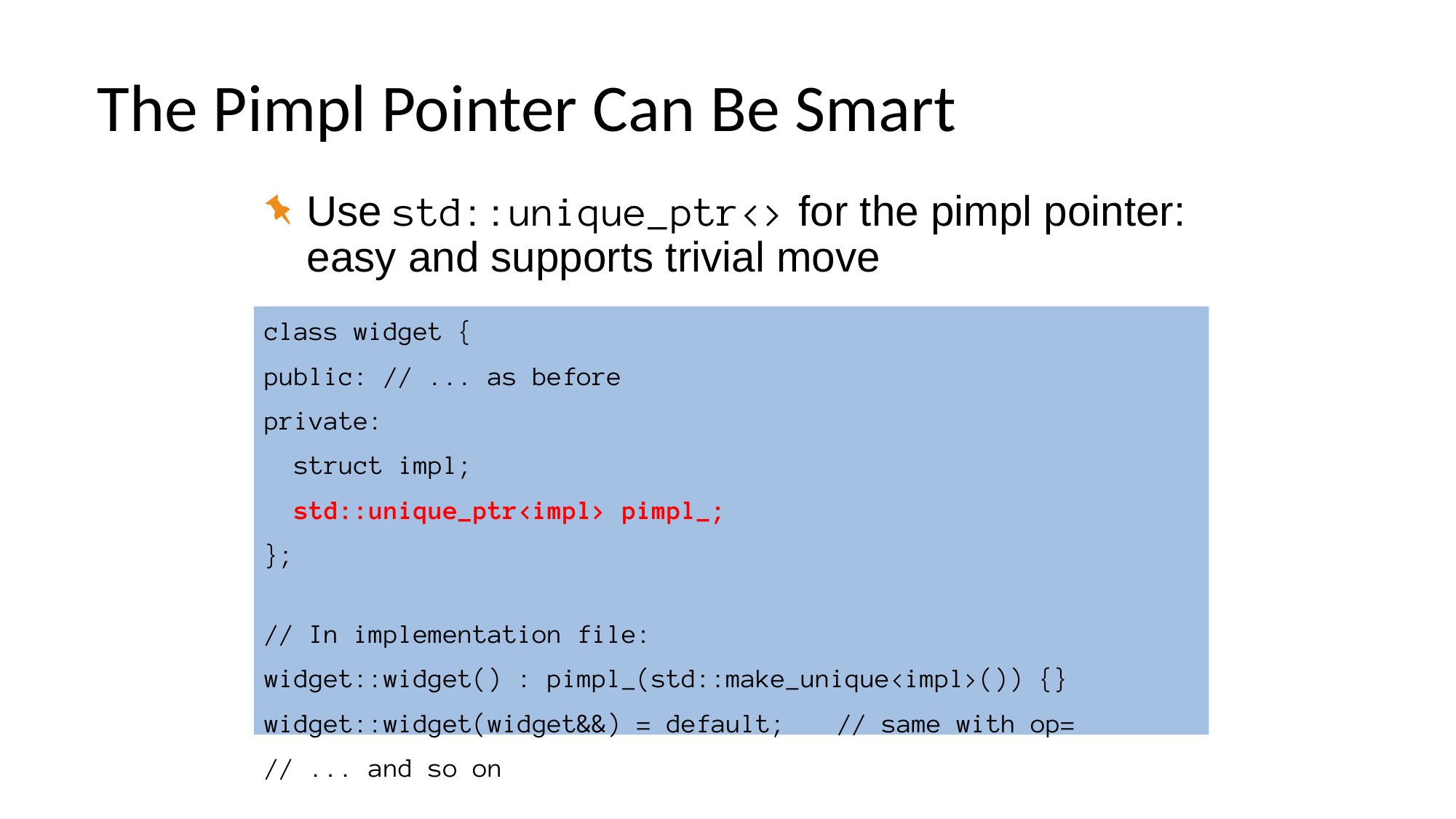

# The Pimpl Pointer Can Be Smart
Use std::unique_ptr<> for the pimpl pointer: easy and supports trivial move
class widget {
public: // ... as before
private:
  struct impl;
  std::unique_ptr<impl> pimpl_;
};

// In implementation file:
widget::widget() : pimpl_(std::make_unique<impl>()) {}
widget::widget(widget&&) = default;	// same with op=
// ... and so on